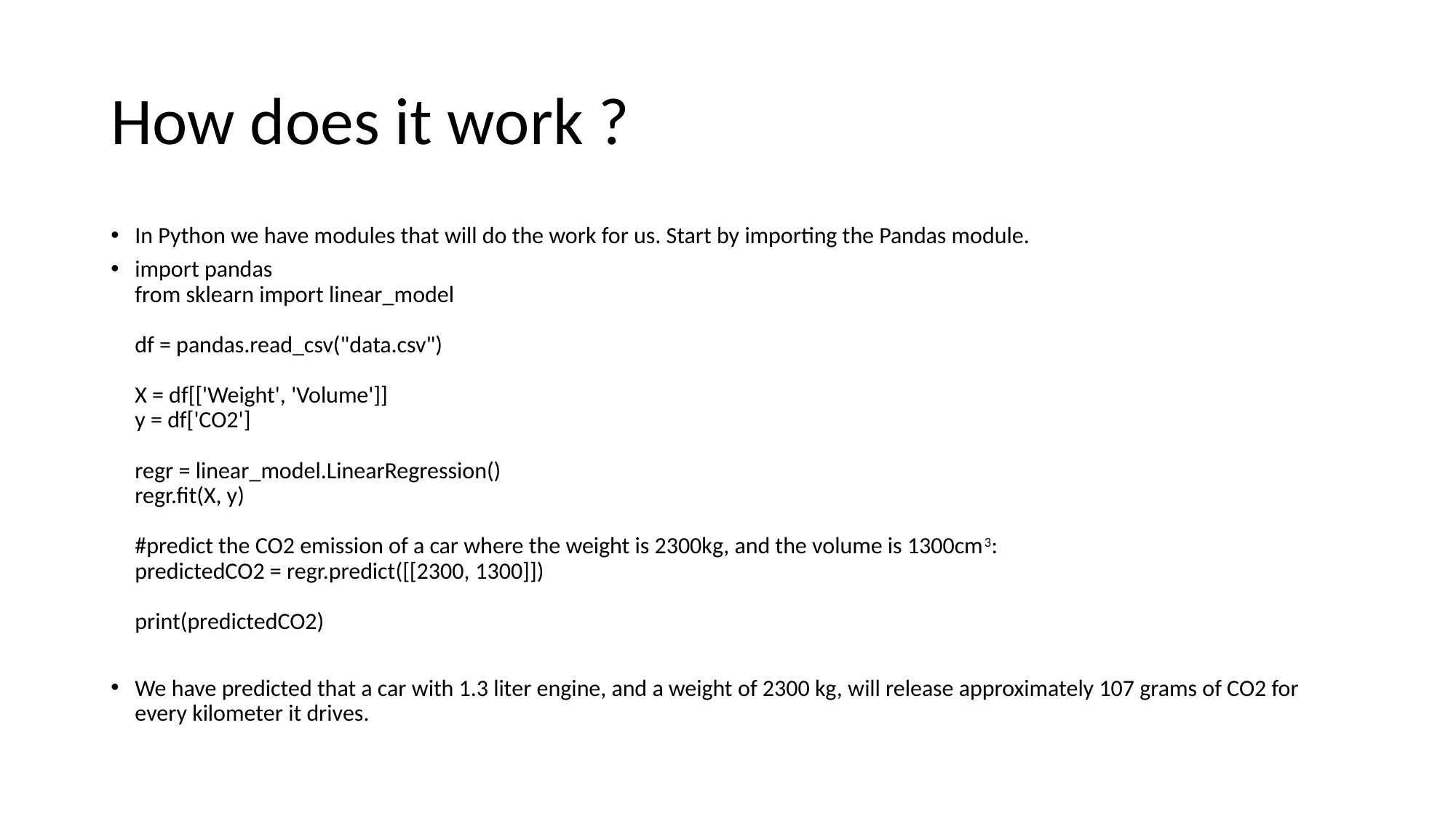

# How does it work ?
In Python we have modules that will do the work for us. Start by importing the Pandas module.
import pandas
from sklearn import linear_model
df = pandas.read_csv("data.csv")
X = df[['Weight', 'Volume']]
y = df['CO2']
regr = linear_model.LinearRegression()
regr.fit(X, y)
#predict the CO2 emission of a car where the weight is 2300kg, and the volume is 1300cm3:
predictedCO2 = regr.predict([[2300, 1300]])
print(predictedCO2)

We have predicted that a car with 1.3 liter engine, and a weight of 2300 kg, will release approximately 107 grams of CO2 for every kilometer it drives.